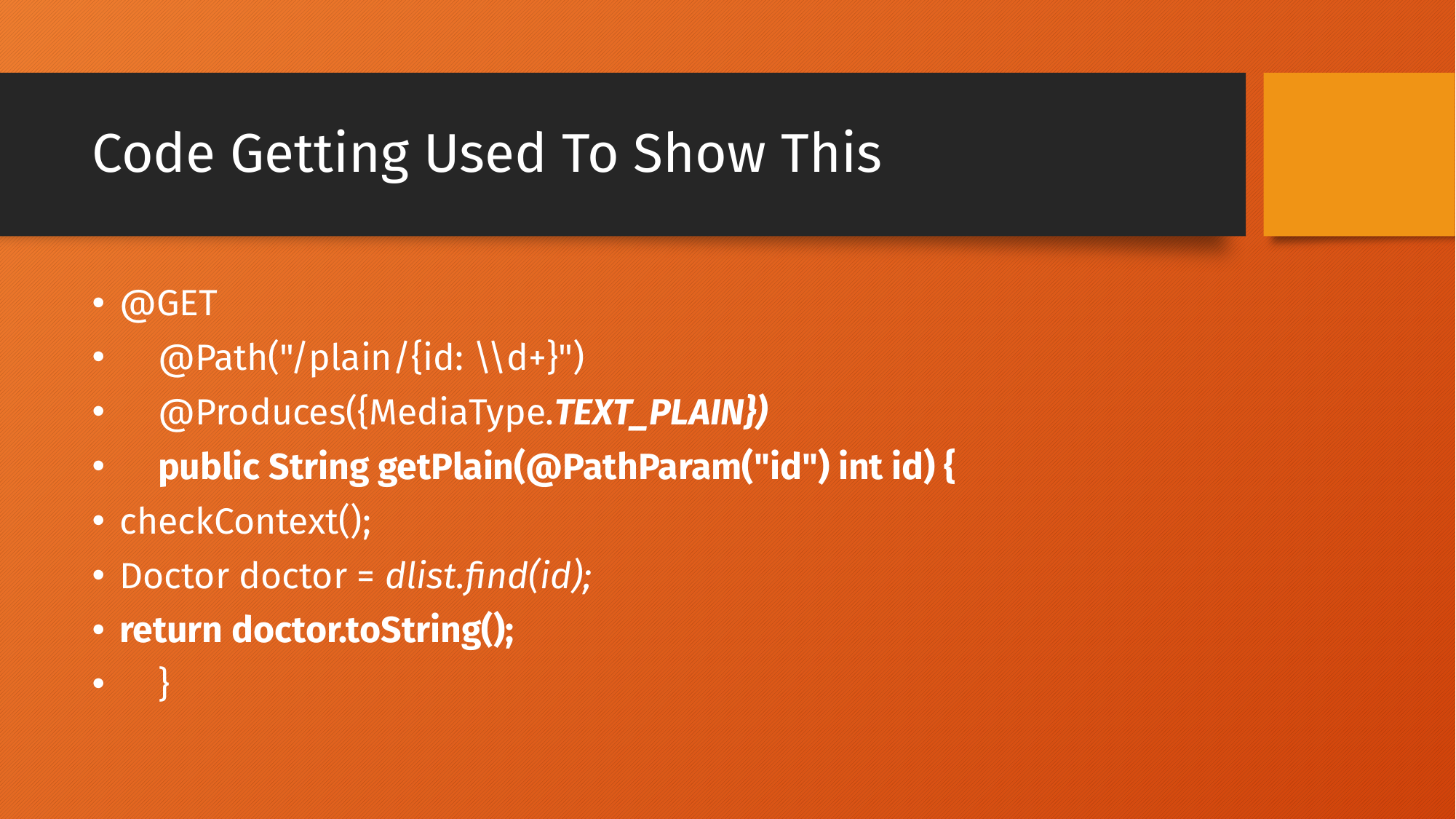

# Code Getting Used To Show This
@GET
    @Path("/plain/{id: \\d+}")
    @Produces({MediaType.TEXT_PLAIN})
    public String getPlain(@PathParam("id") int id) {
checkContext();
Doctor doctor = dlist.find(id);
return doctor.toString();
    }